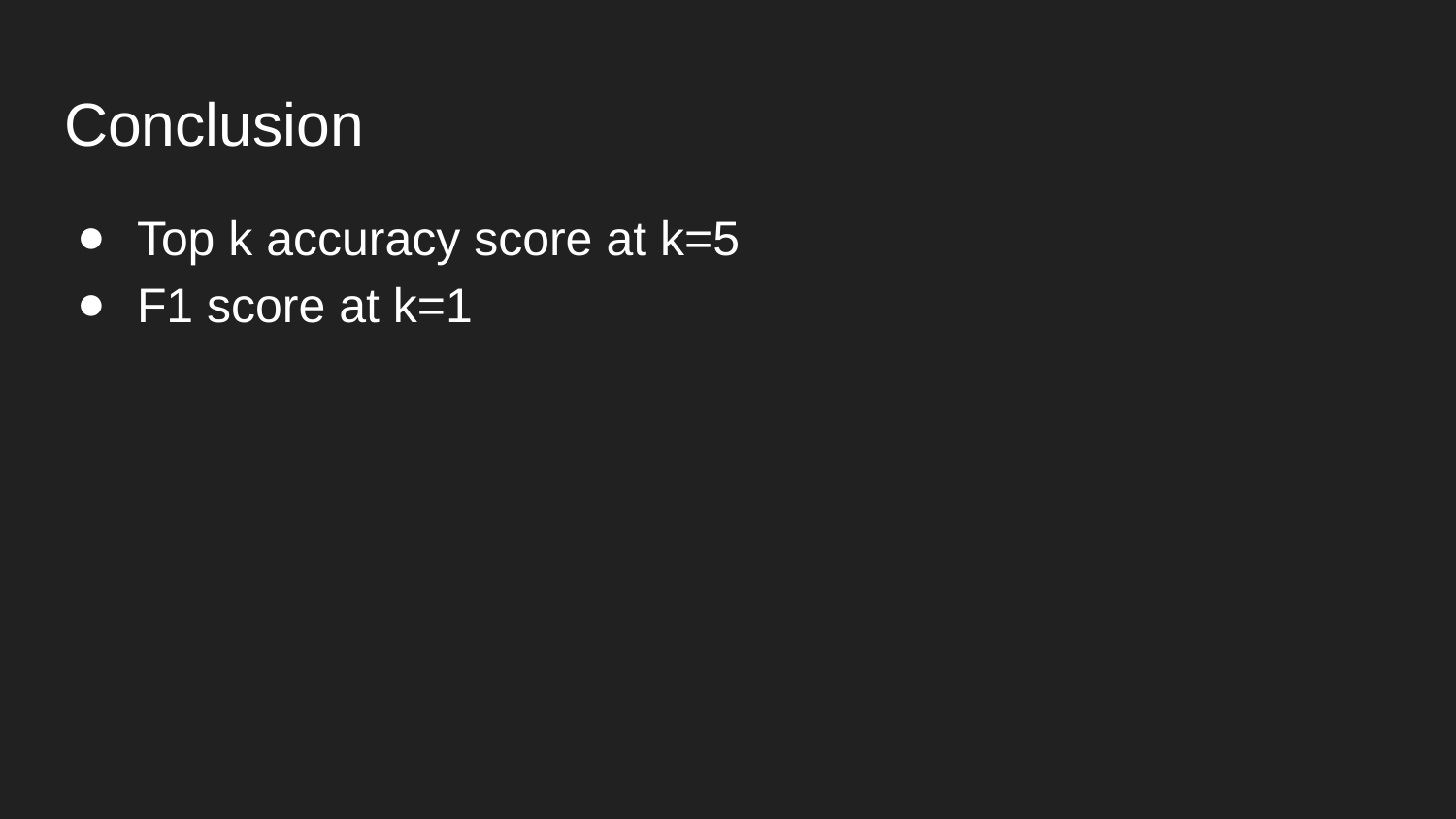

# Conclusion
Top k accuracy score at k=5
F1 score at k=1